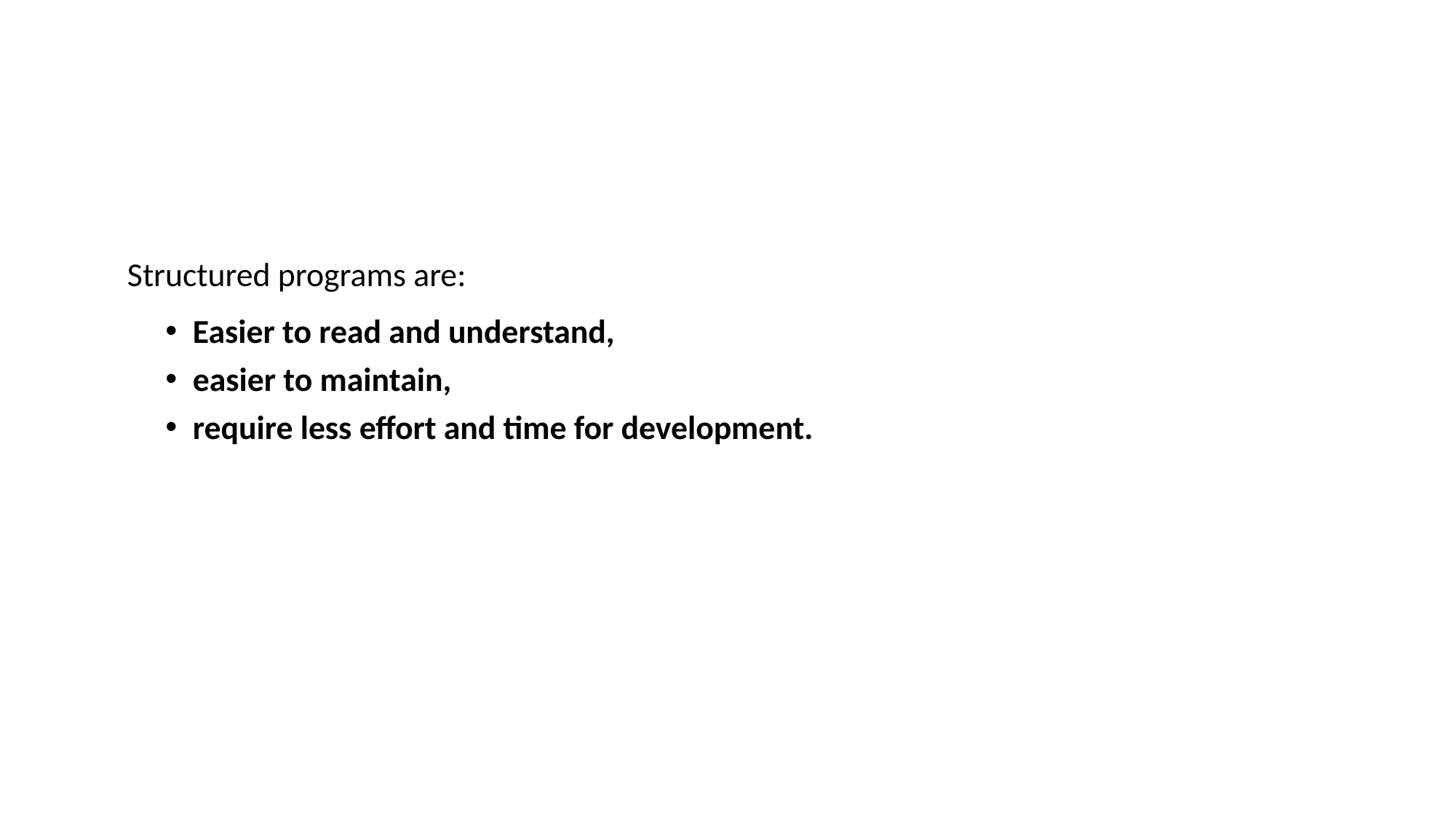

#
 Structured programs are:
Easier to read and understand,
easier to maintain,
require less effort and time for development.